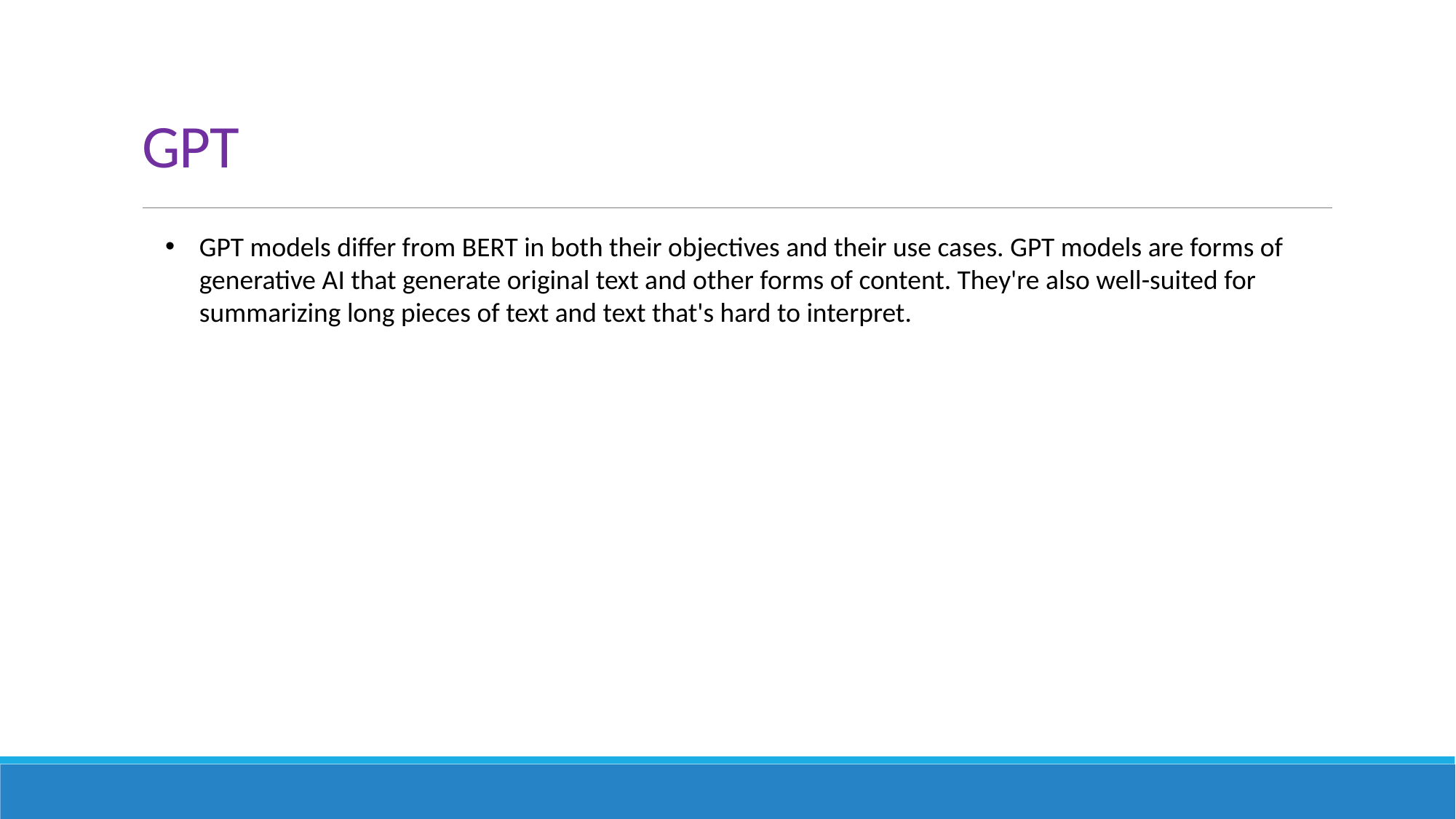

# GPT
GPT models differ from BERT in both their objectives and their use cases. GPT models are forms of generative AI that generate original text and other forms of content. They're also well-suited for summarizing long pieces of text and text that's hard to interpret.